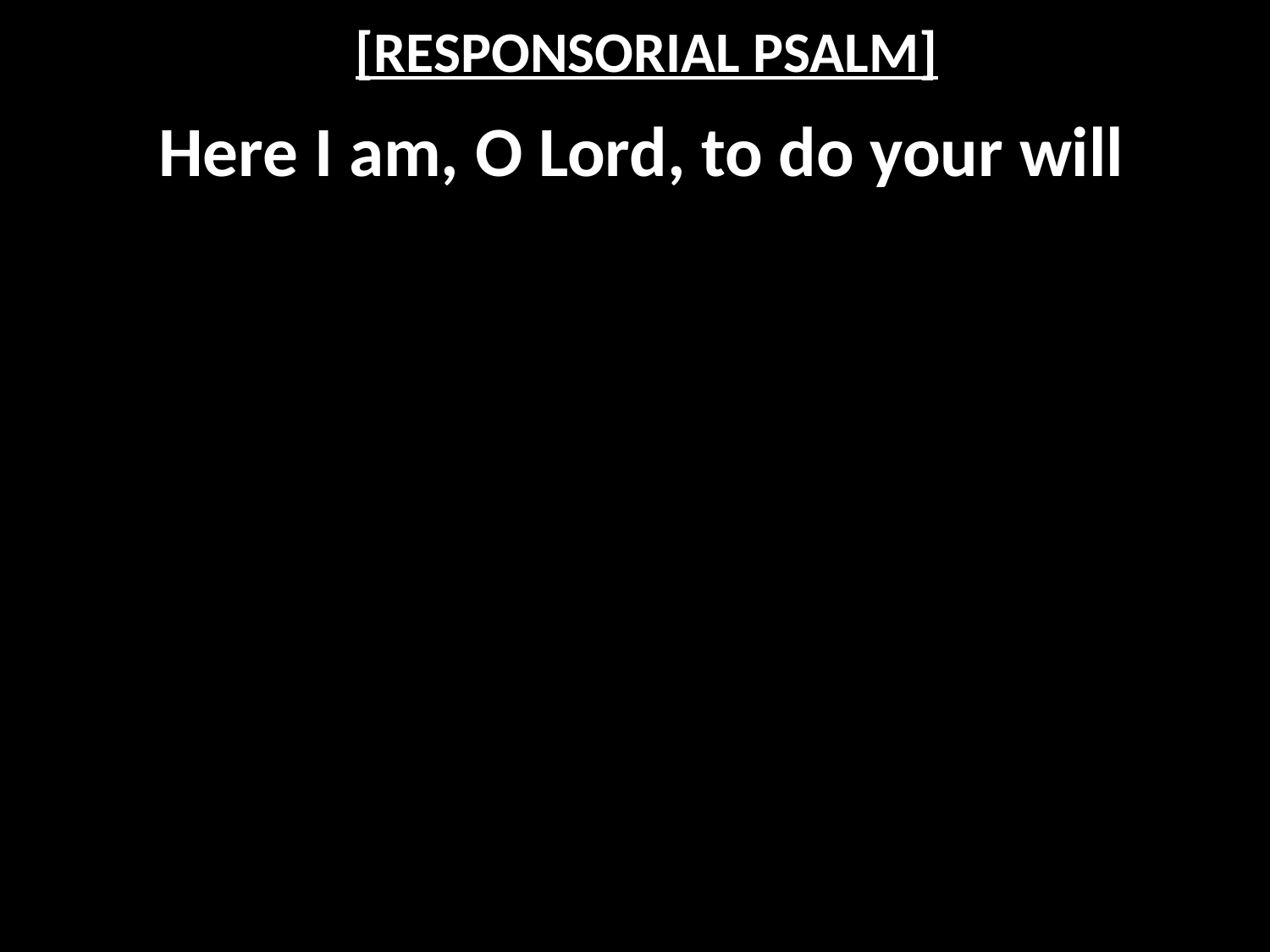

# [RESPONSORIAL PSALM]
Here I am, O Lord, to do your will